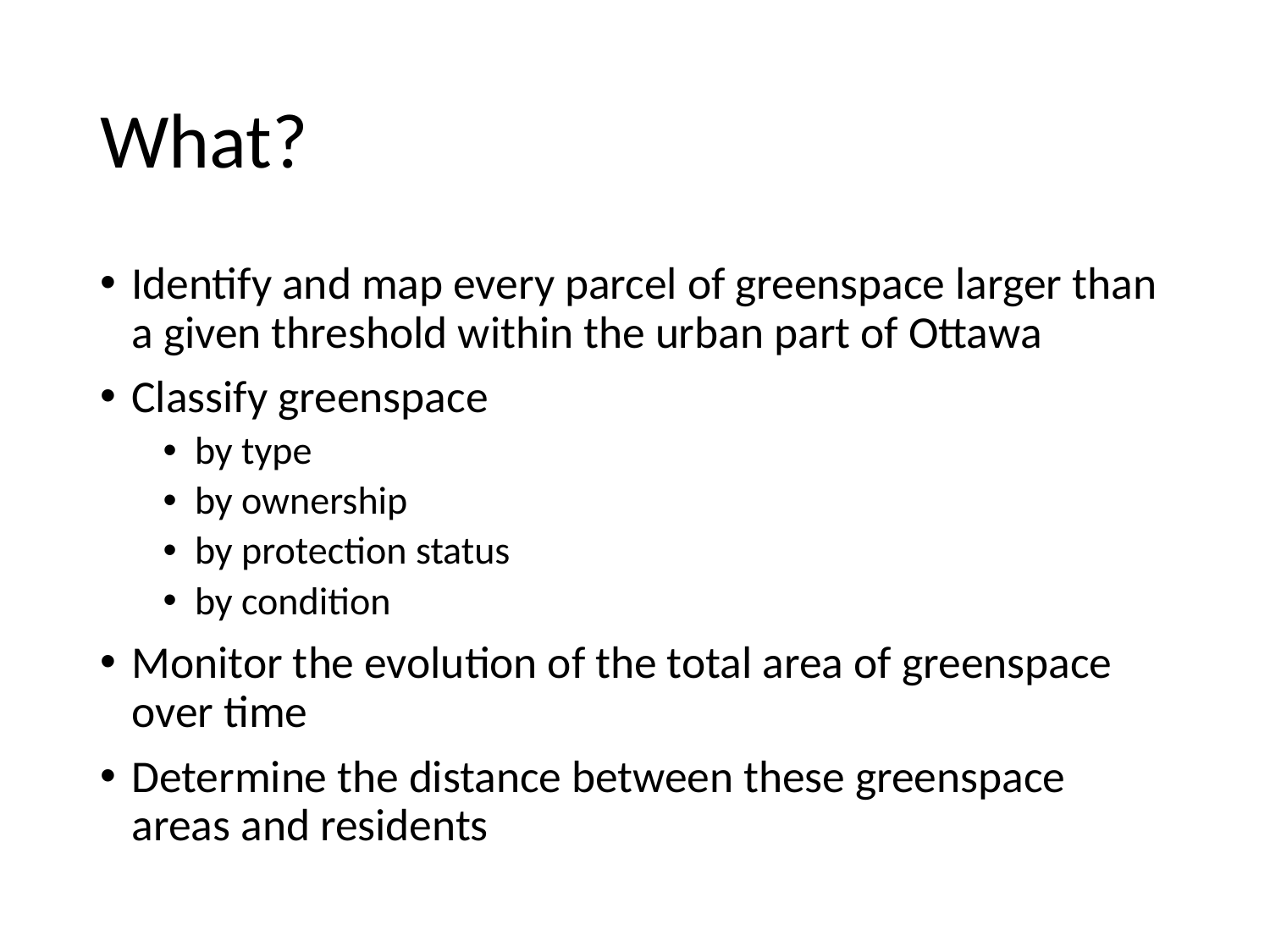

# What?
Identify and map every parcel of greenspace larger than a given threshold within the urban part of Ottawa
Classify greenspace
by type
by ownership
by protection status
by condition
Monitor the evolution of the total area of greenspace over time
Determine the distance between these greenspace areas and residents